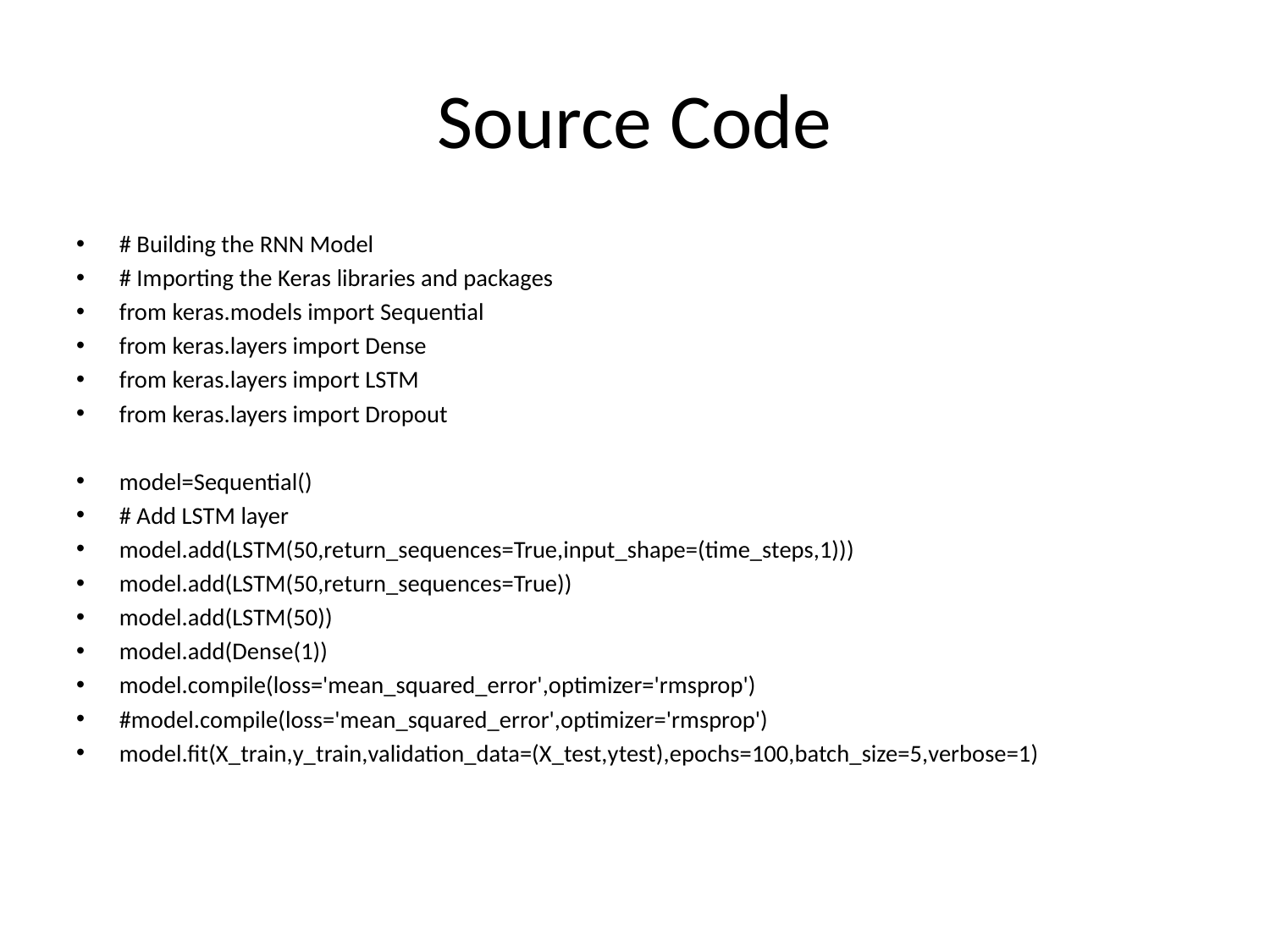

# Source Code
# Building the RNN Model
# Importing the Keras libraries and packages
from keras.models import Sequential
from keras.layers import Dense
from keras.layers import LSTM
from keras.layers import Dropout

model=Sequential()
# Add LSTM layer
model.add(LSTM(50,return_sequences=True,input_shape=(time_steps,1)))
model.add(LSTM(50,return_sequences=True))
model.add(LSTM(50))
model.add(Dense(1))
model.compile(loss='mean_squared_error',optimizer='rmsprop')
#model.compile(loss='mean_squared_error',optimizer='rmsprop')
model.fit(X_train,y_train,validation_data=(X_test,ytest),epochs=100,batch_size=5,verbose=1)